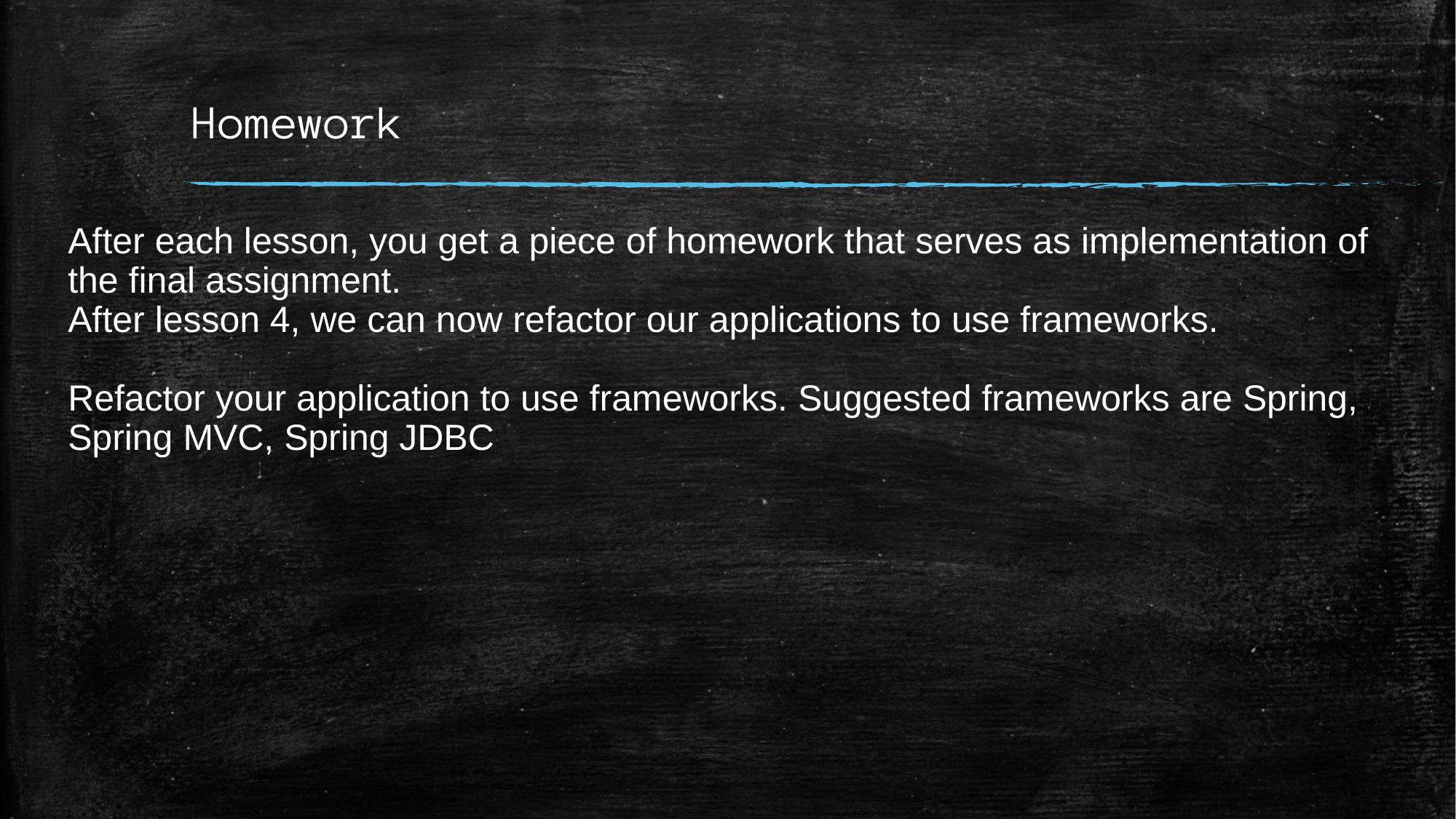

# Homework
After each lesson, you get a piece of homework that serves as implementation of the final assignment.
After lesson 4, we can now refactor our applications to use frameworks.

Refactor your application to use frameworks. Suggested frameworks are Spring, Spring MVC, Spring JDBC